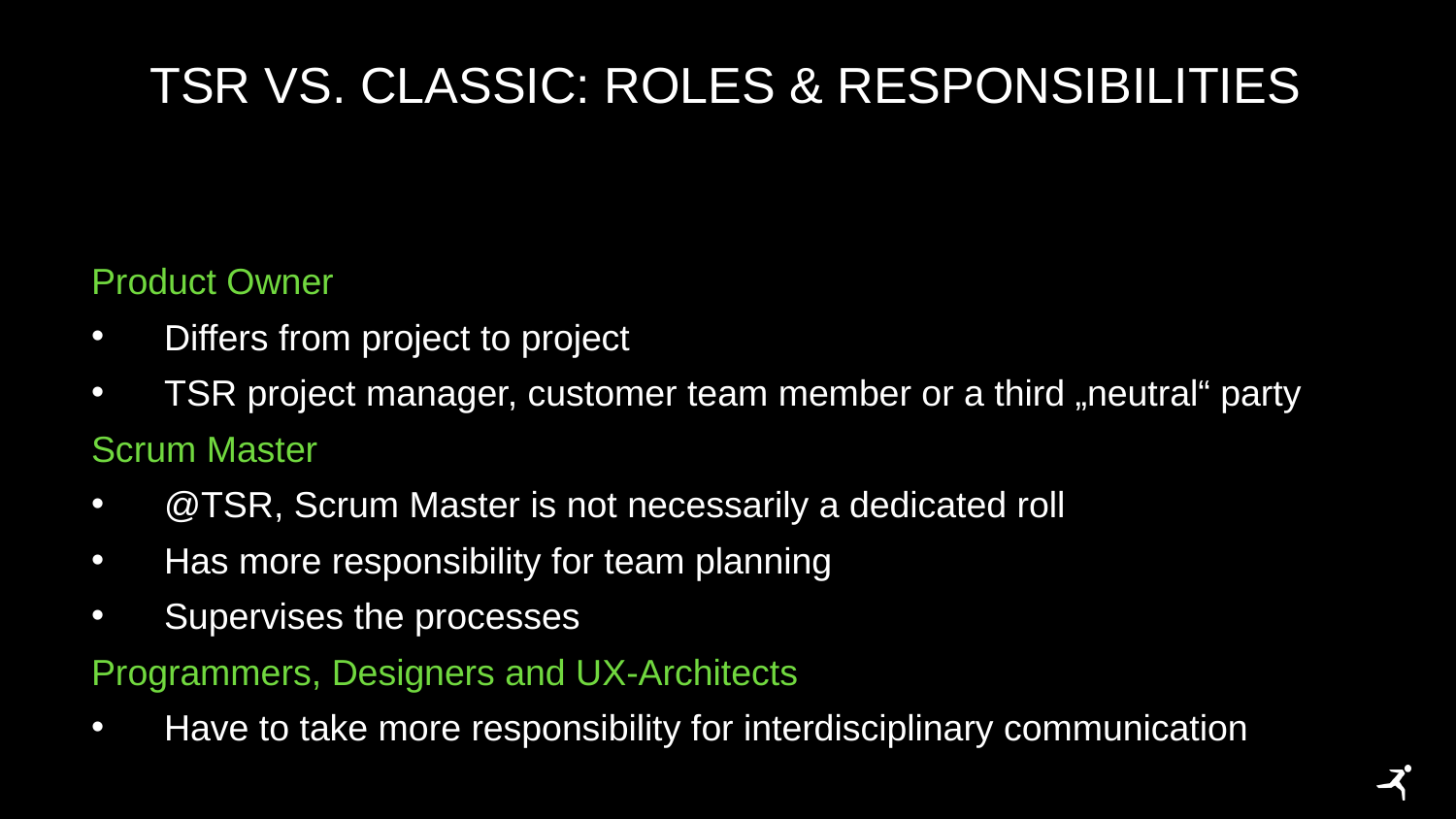

# TSR vs. Classic: ROLES & RESPONSIBILITIES

Product Owner
Differs from project to project
TSR project manager, customer team member or a third „neutral“ party
Scrum Master
@TSR, Scrum Master is not necessarily a dedicated roll
Has more responsibility for team planning
Supervises the processes
Programmers, Designers and UX-Architects
Have to take more responsibility for interdisciplinary communication